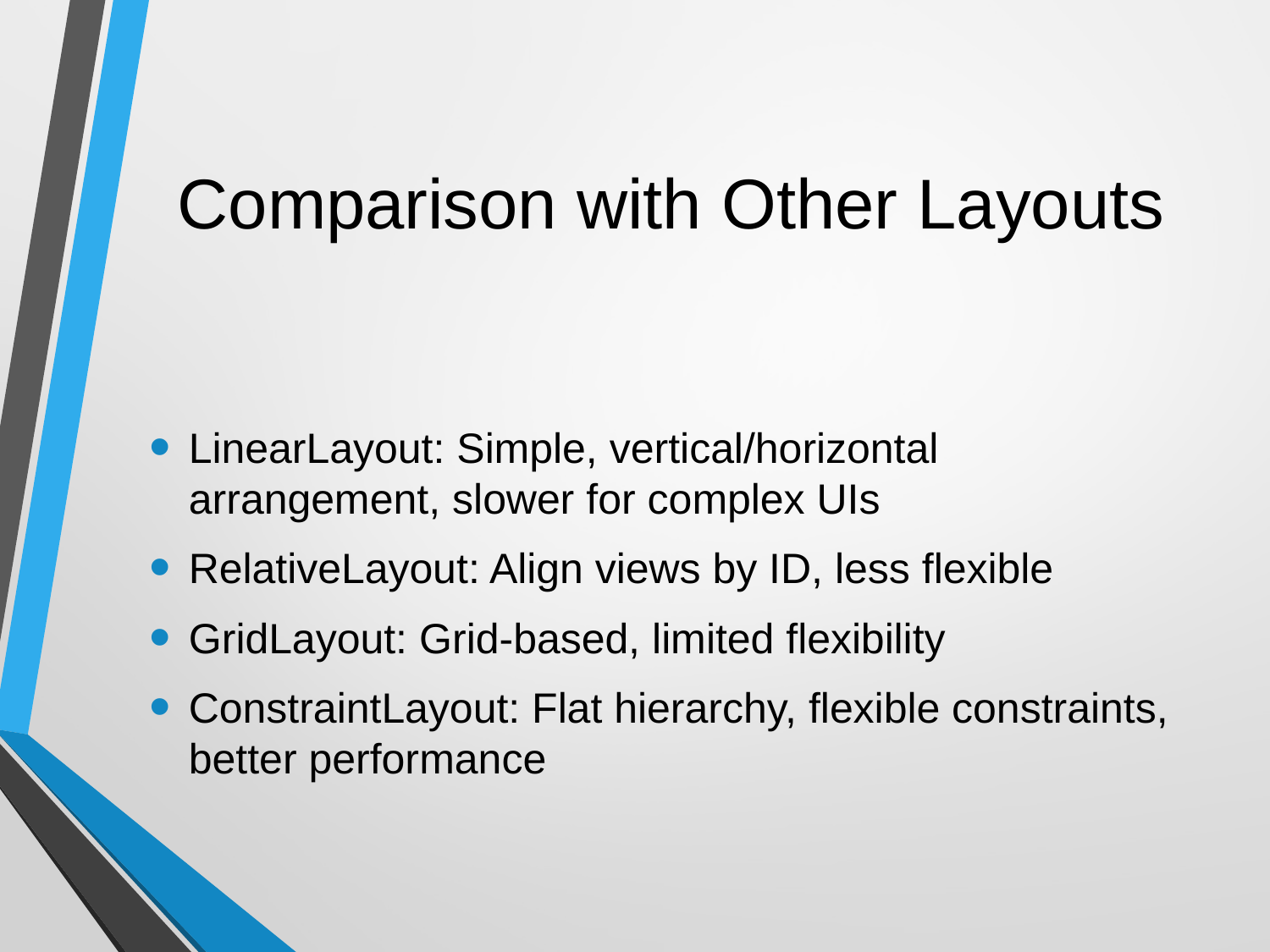

# Comparison with Other Layouts
LinearLayout: Simple, vertical/horizontal arrangement, slower for complex UIs
RelativeLayout: Align views by ID, less flexible
GridLayout: Grid-based, limited flexibility
ConstraintLayout: Flat hierarchy, flexible constraints, better performance